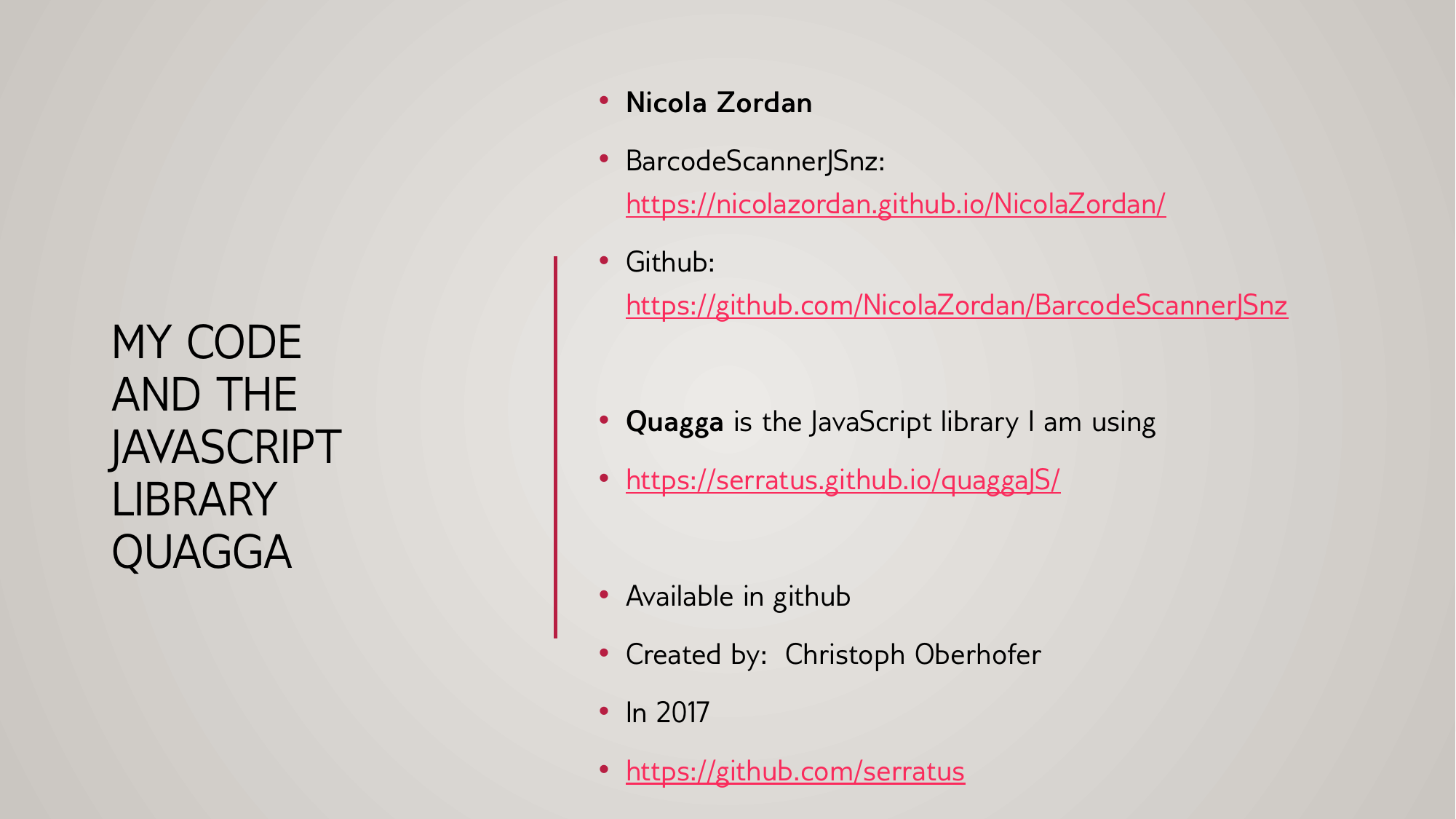

Nicola Zordan
BarcodeScannerJSnz:  https://nicolazordan.github.io/NicolaZordan/
Github: https://github.com/NicolaZordan/BarcodeScannerJSnz

Quagga is the JavaScript library I am using
https://serratus.github.io/quaggaJS/

Available in github
Created by:  Christoph Oberhofer
In 2017
https://github.com/serratus

# My code and The javascript library QUAGGA